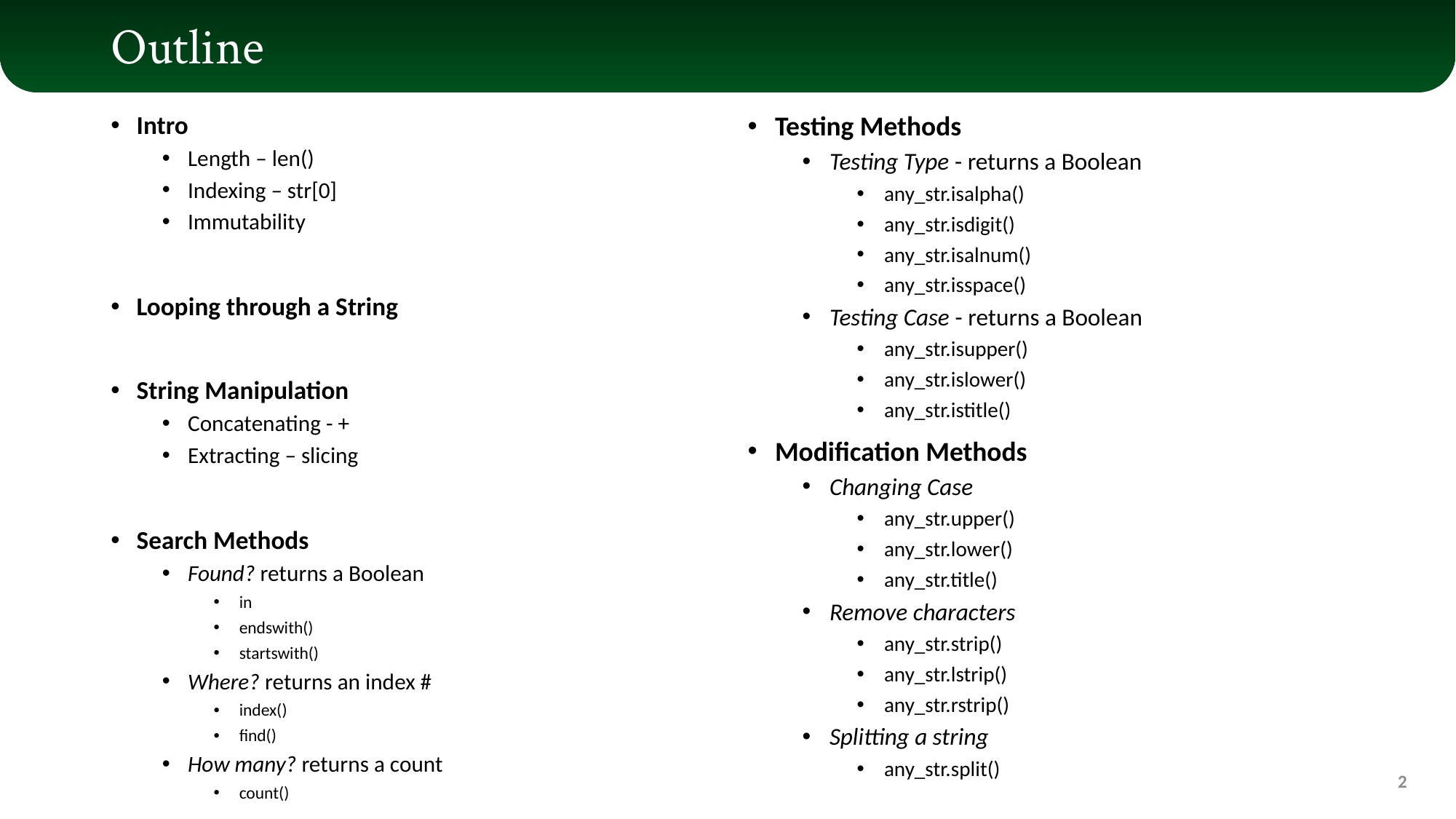

# Outline
Intro
Length – len()
Indexing – str[0]
Immutability

Looping through a String

String Manipulation
Concatenating - +
Extracting – slicing

Search Methods
Found? returns a Boolean
in
endswith()
startswith()
Where? returns an index #
index()
find()
How many? returns a count
count()
Testing Methods
Testing Type - returns a Boolean
any_str.isalpha()
any_str.isdigit()
any_str.isalnum()
any_str.isspace()
Testing Case - returns a Boolean
any_str.isupper()
any_str.islower()
any_str.istitle()
Modification Methods
Changing Case
any_str.upper()
any_str.lower()
any_str.title()
Remove characters
any_str.strip()
any_str.lstrip()
any_str.rstrip()
Splitting a string
any_str.split()
2